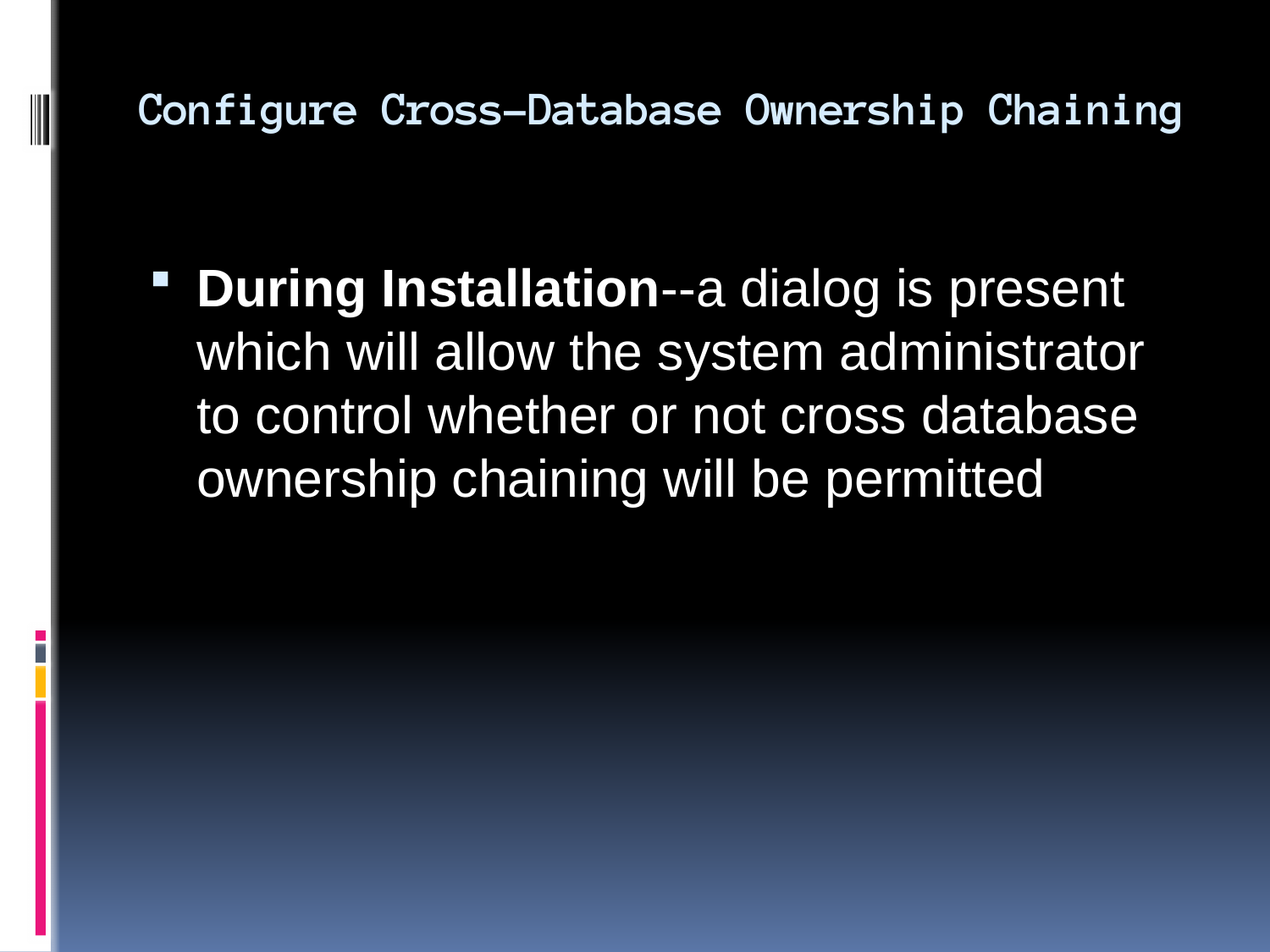

# Configure Cross-Database Ownership Chaining
During Installation--a dialog is present which will allow the system administrator to control whether or not cross database ownership chaining will be permitted